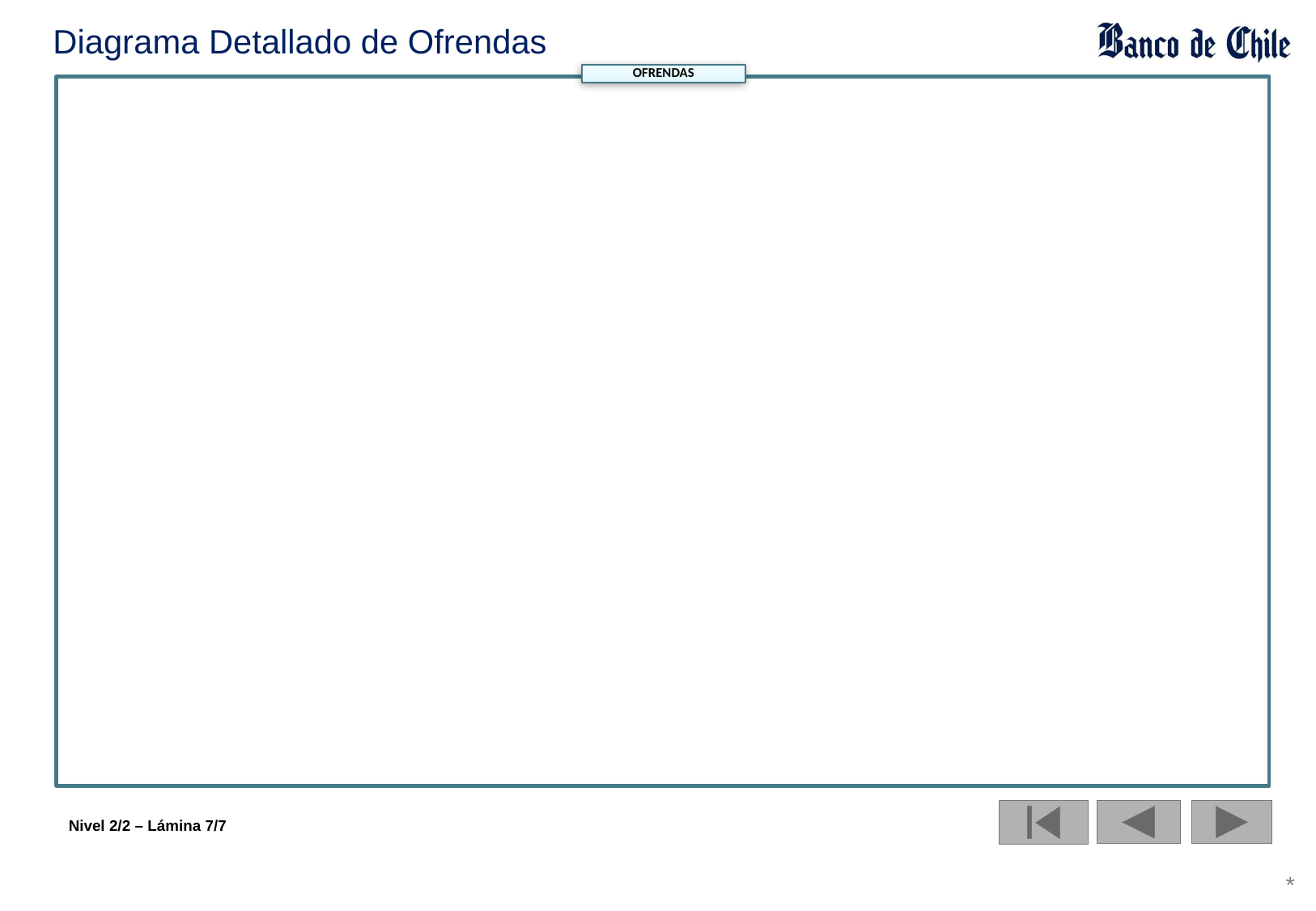

Diagrama Detallado de Ofrendas

OFRENDAS

Nivel 2/2 – Lámina 7/7